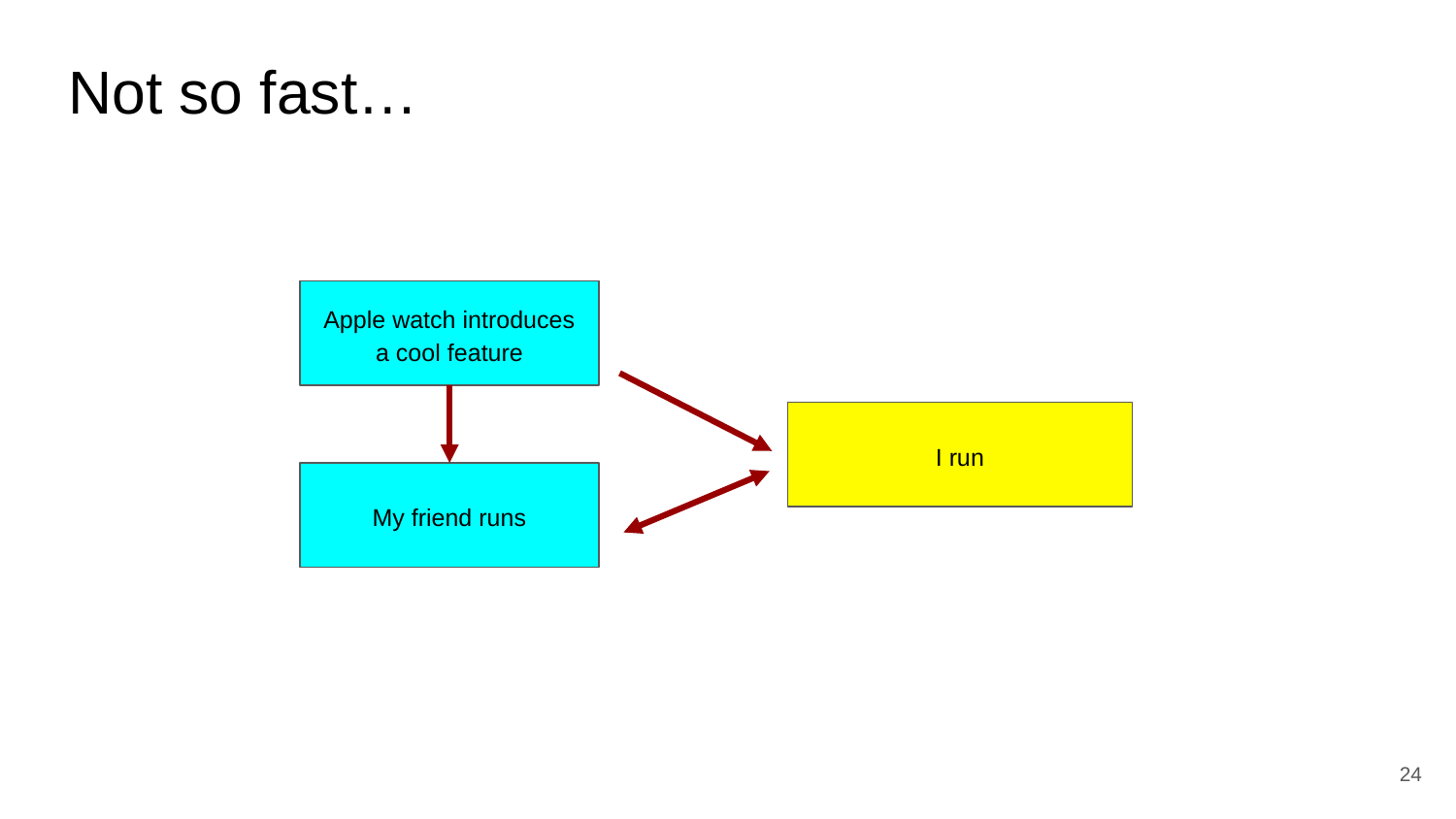

Not so fast…
Apple watch introduces a cool feature

I run
My friend runs
24